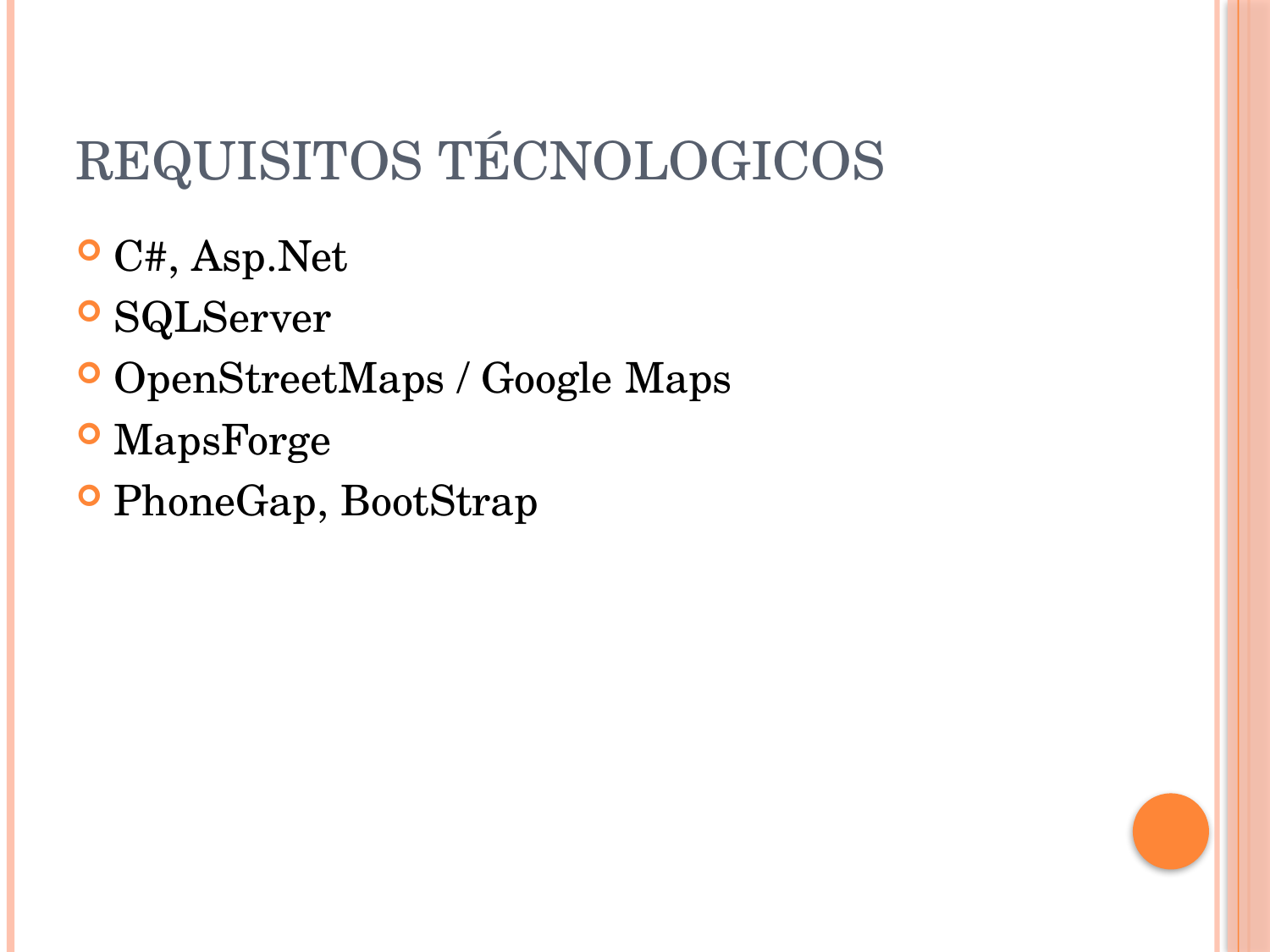

# Requisitos Técnologicos
C#, Asp.Net
SQLServer
OpenStreetMaps / Google Maps
MapsForge
PhoneGap, BootStrap